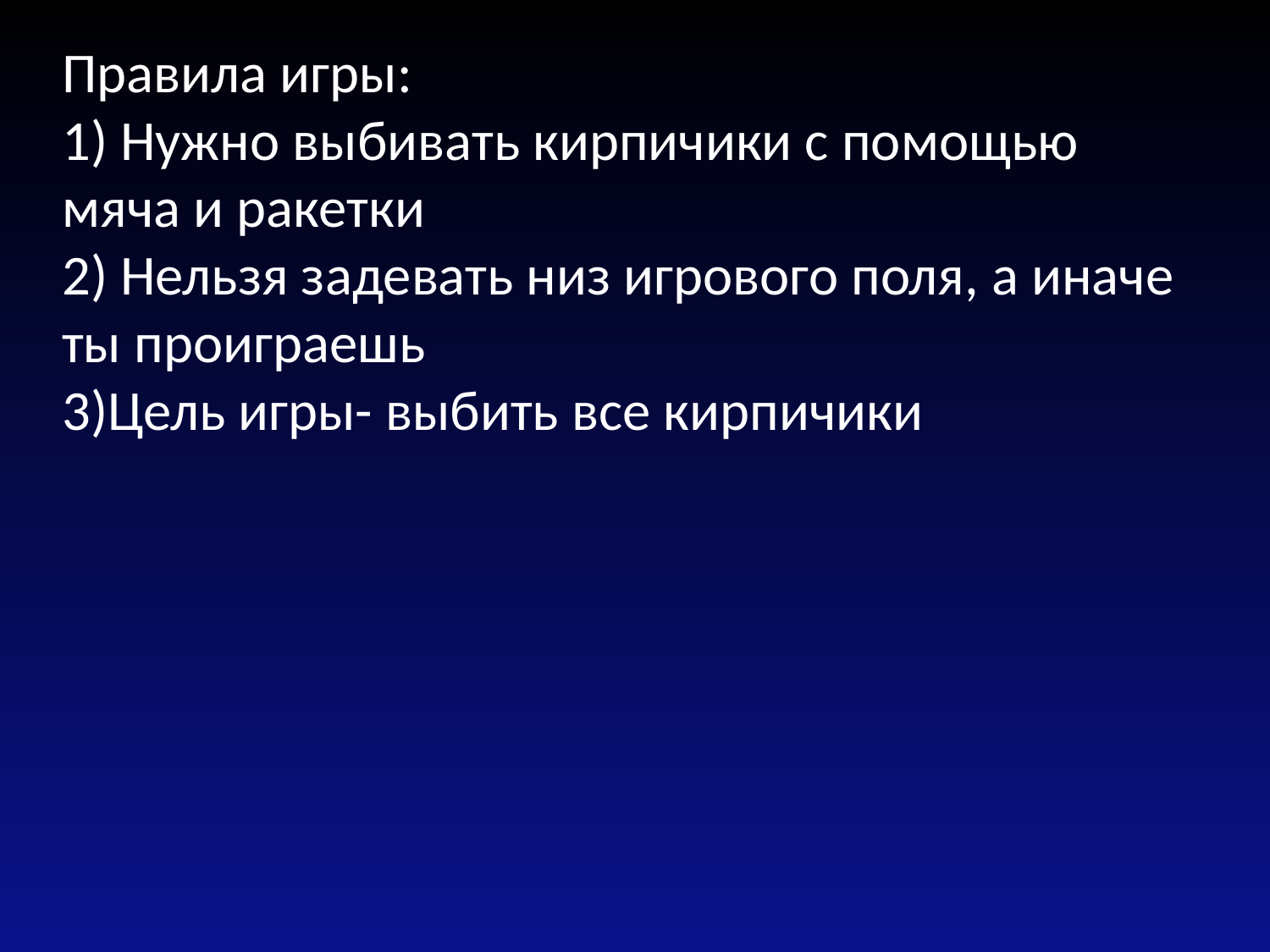

Правила игры:
1) Нужно выбивать кирпичики с помощью
мяча и ракетки
2) Нельзя задевать низ игрового поля, а иначе ты проиграешь
3)Цель игры- выбить все кирпичики